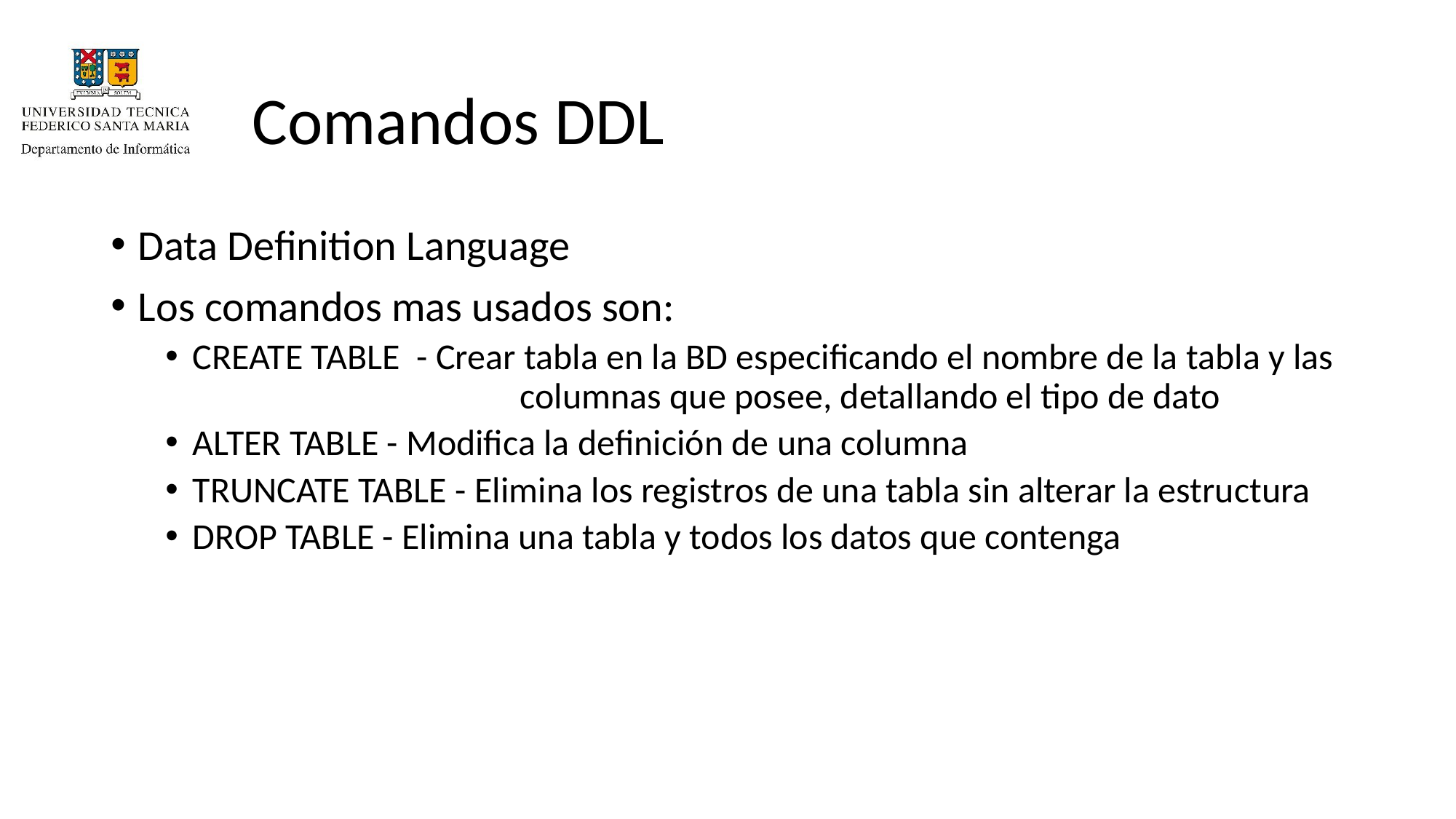

# Comandos DDL
Data Definition Language
Los comandos mas usados son:
CREATE TABLE  - Crear tabla en la BD especificando el nombre de la tabla y las 			columnas que posee, detallando el tipo de dato
ALTER TABLE - Modifica la definición de una columna
TRUNCATE TABLE - Elimina los registros de una tabla sin alterar la estructura
DROP TABLE - Elimina una tabla y todos los datos que contenga